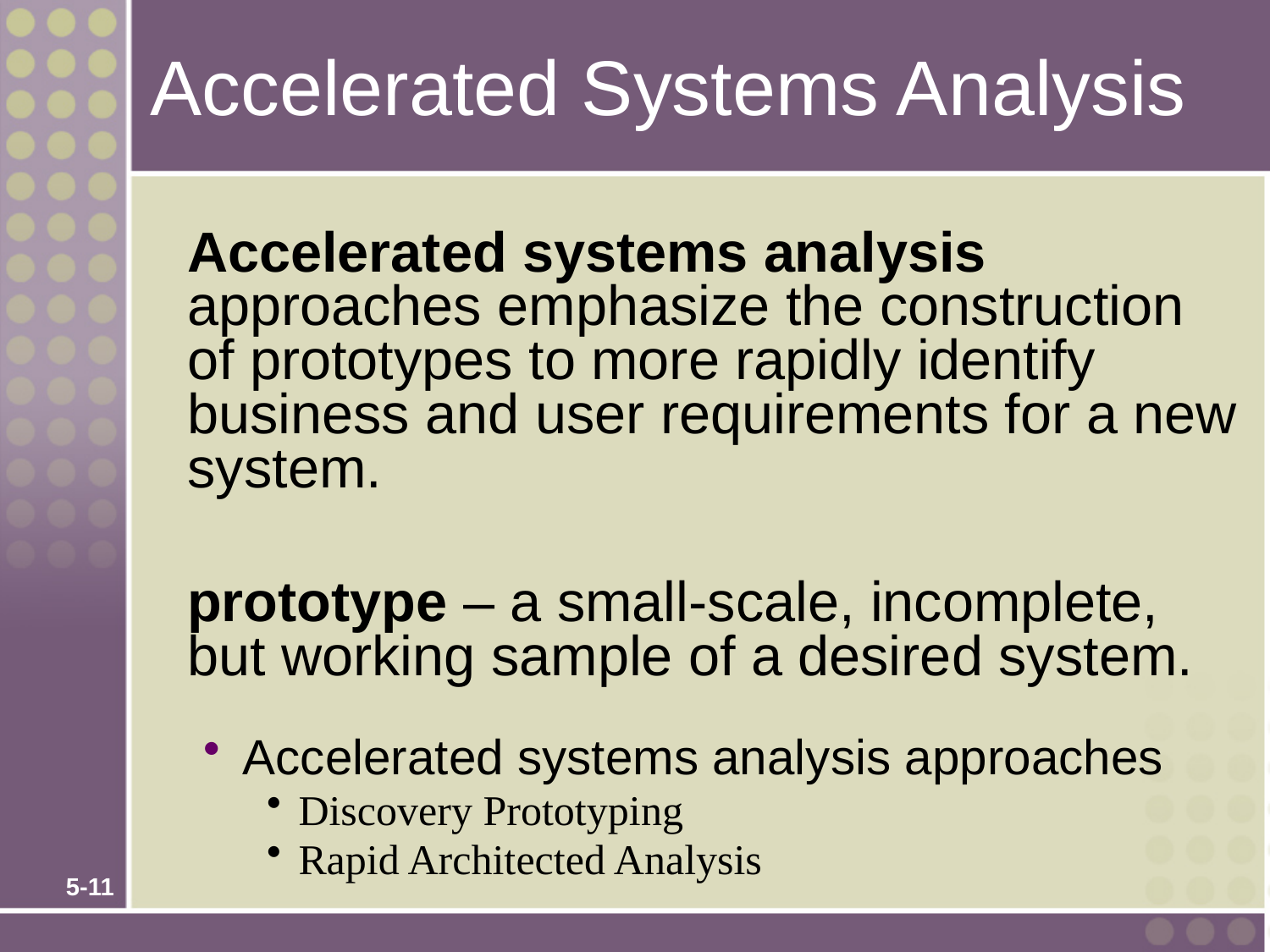

# Accelerated Systems Analysis
	Accelerated systems analysis approaches emphasize the construction of prototypes to more rapidly identify business and user requirements for a new system.
	prototype – a small-scale, incomplete, but working sample of a desired system.

Accelerated systems analysis approaches
Discovery Prototyping
Rapid Architected Analysis
5-11